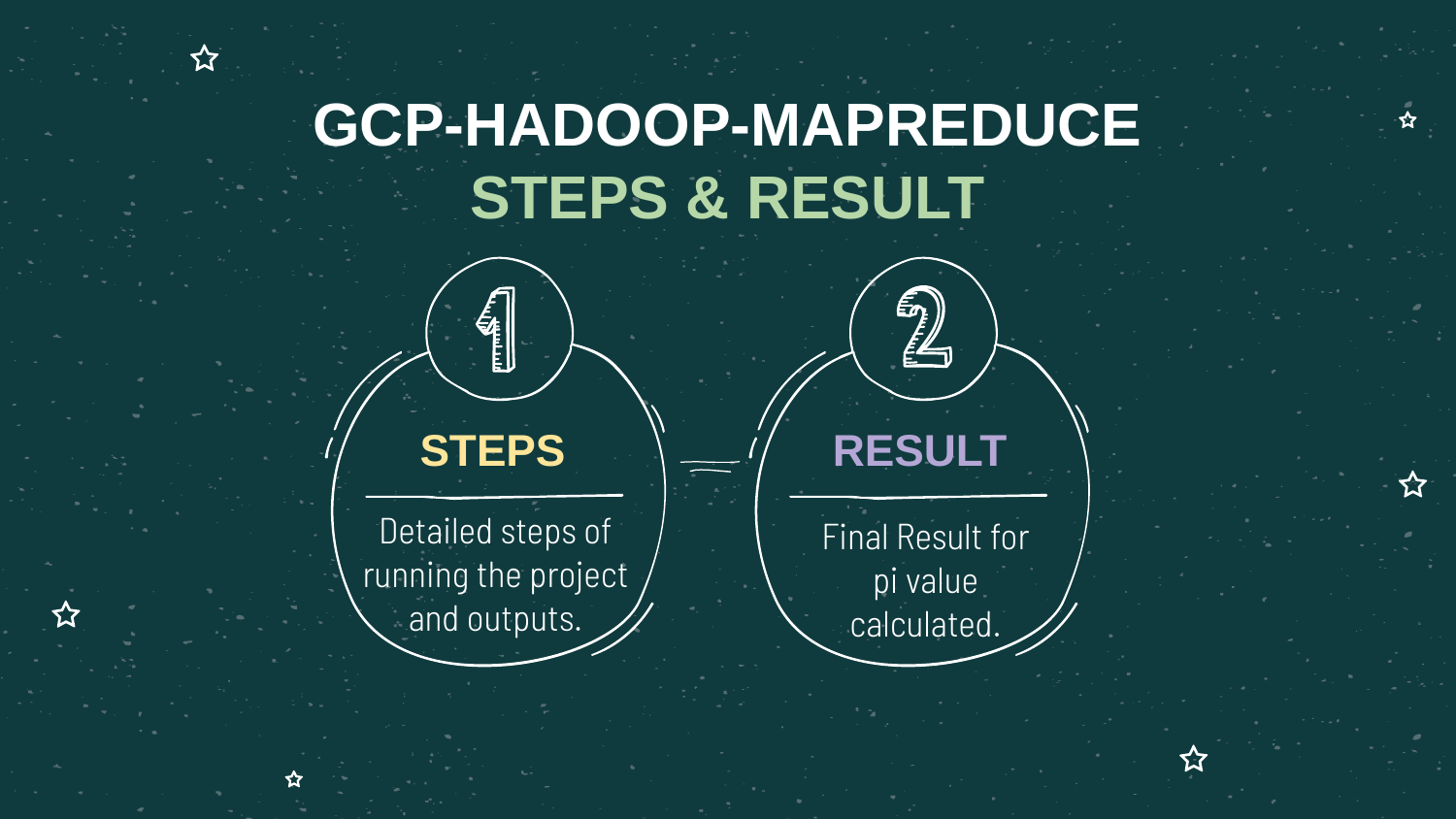

# GCP-HADOOP-MAPREDUCE
STEPS & RESULT

STEPS
RESULT

Final Result for pi value calculated.
Detailed steps of running the project and outputs.